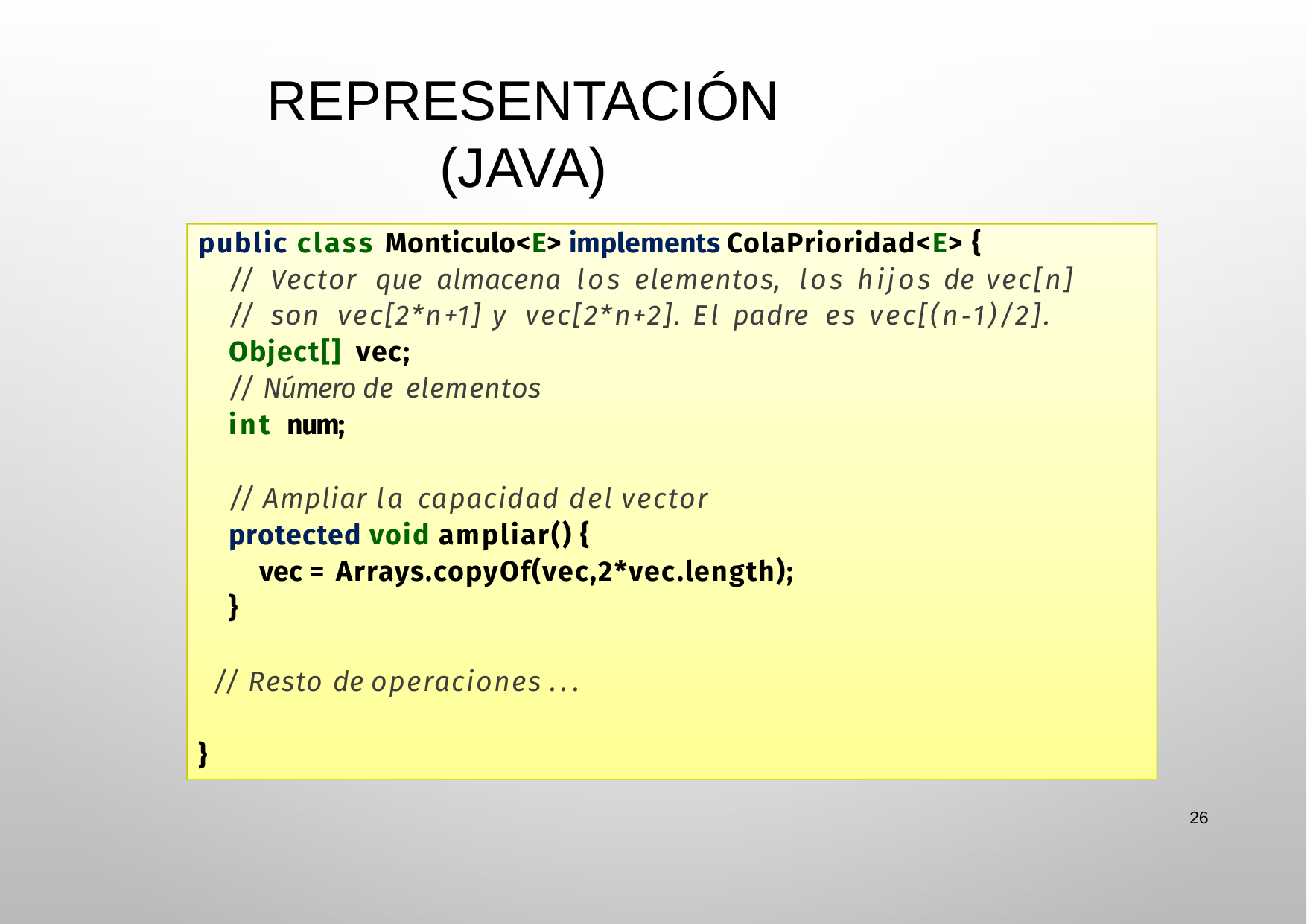

# Representación (Java)
public class Monticulo<E> implements ColaPrioridad<E> {
//  Vector  que  almacena  los elementos,  los hijos de vec[n]
//  son  vec[2*n+1] y  vec[2*n+2]. El padre  es vec[(n‐1)/2].
Object[] vec;
// Número de elementos
int num;

// Ampliar la capacidad del vector
protected void ampliar() {
vec = Arrays.copyOf(vec,2*vec.length);
}

// Resto de operaciones ...

}

26